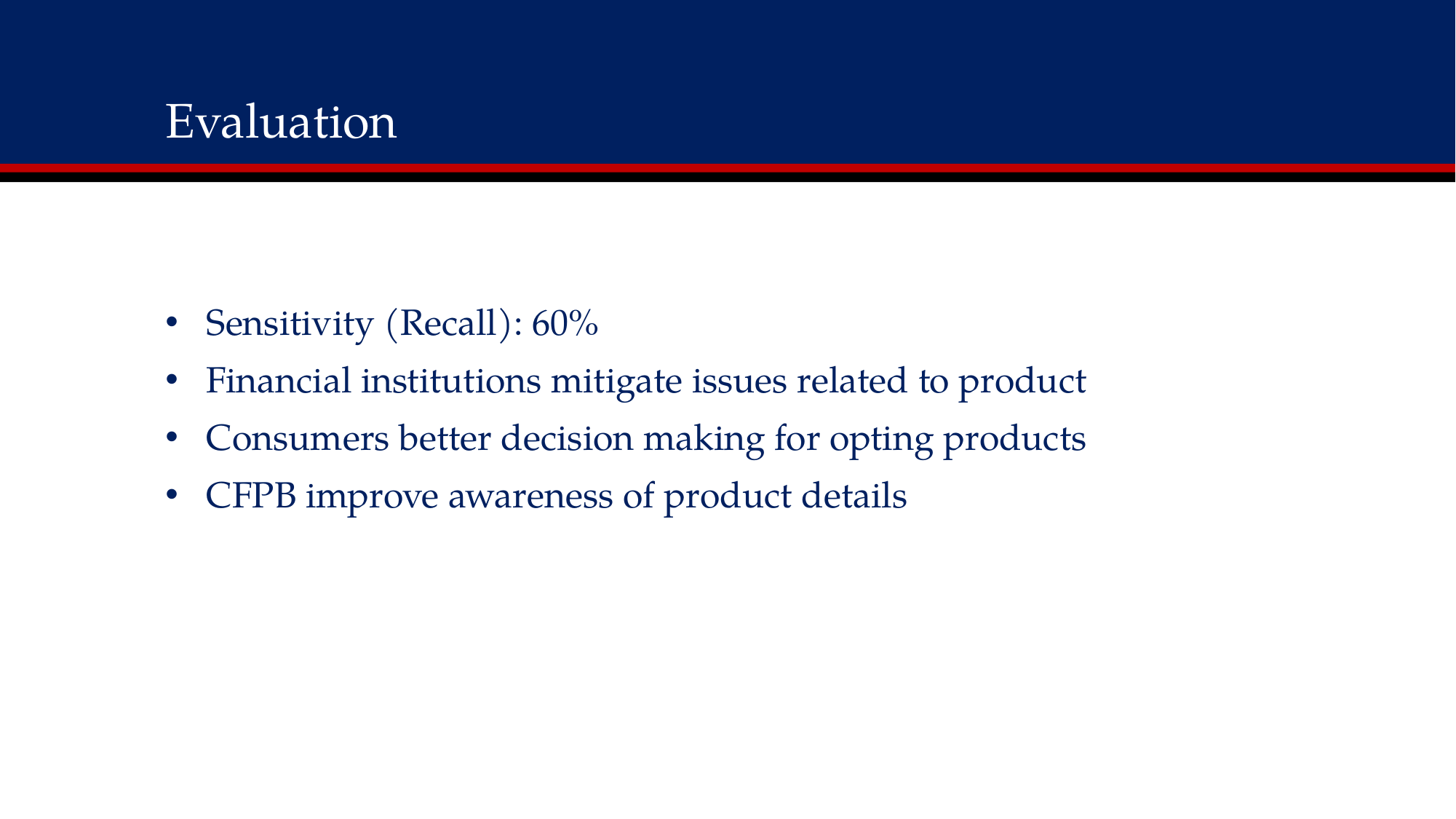

# Evaluation
Sensitivity (Recall): 60%
Financial institutions mitigate issues related to product
Consumers better decision making for opting products
CFPB improve awareness of product details